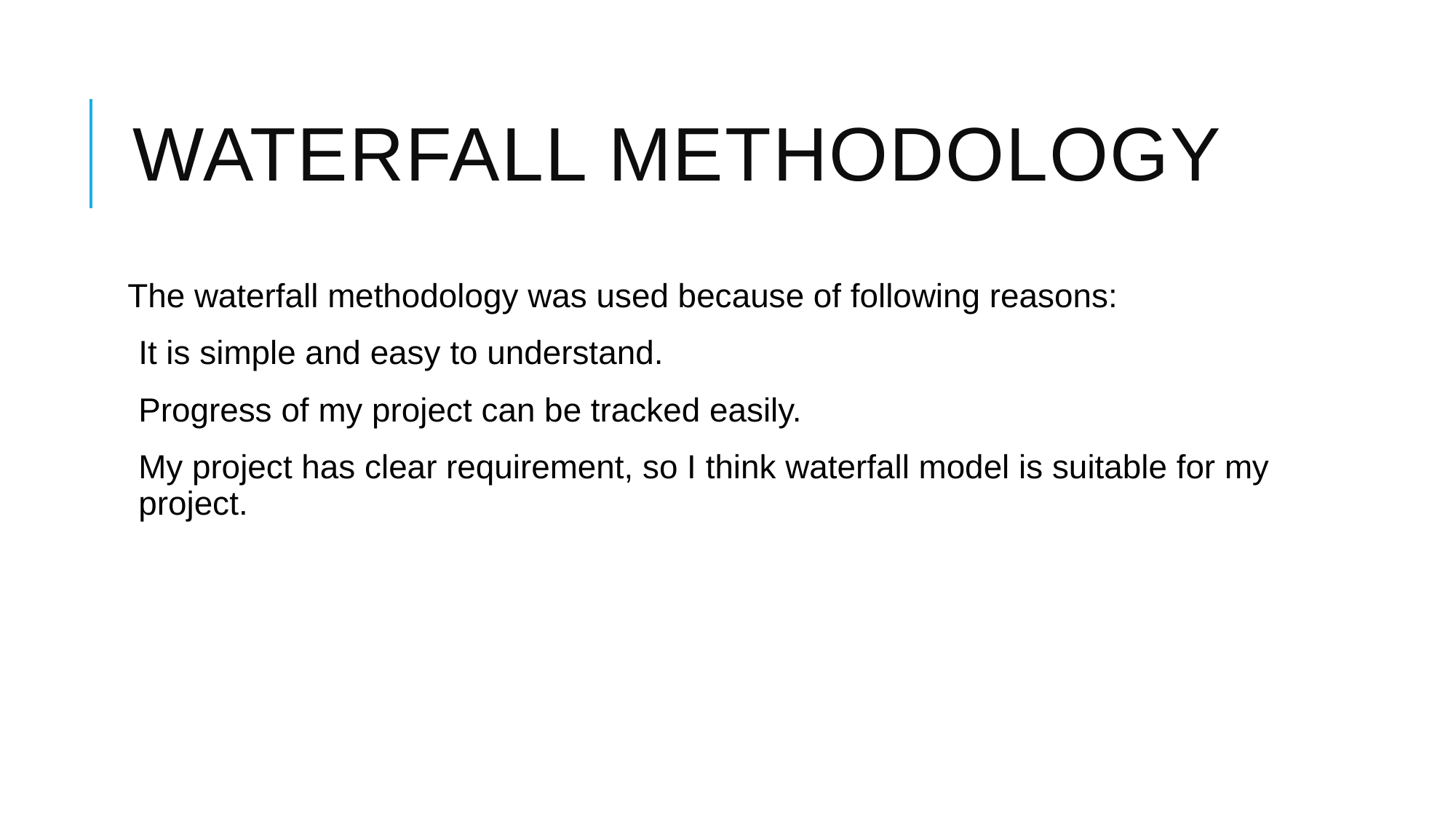

# Waterfall Methodology
The waterfall methodology was used because of following reasons:
It is simple and easy to understand.
Progress of my project can be tracked easily.
My project has clear requirement, so I think waterfall model is suitable for my project.